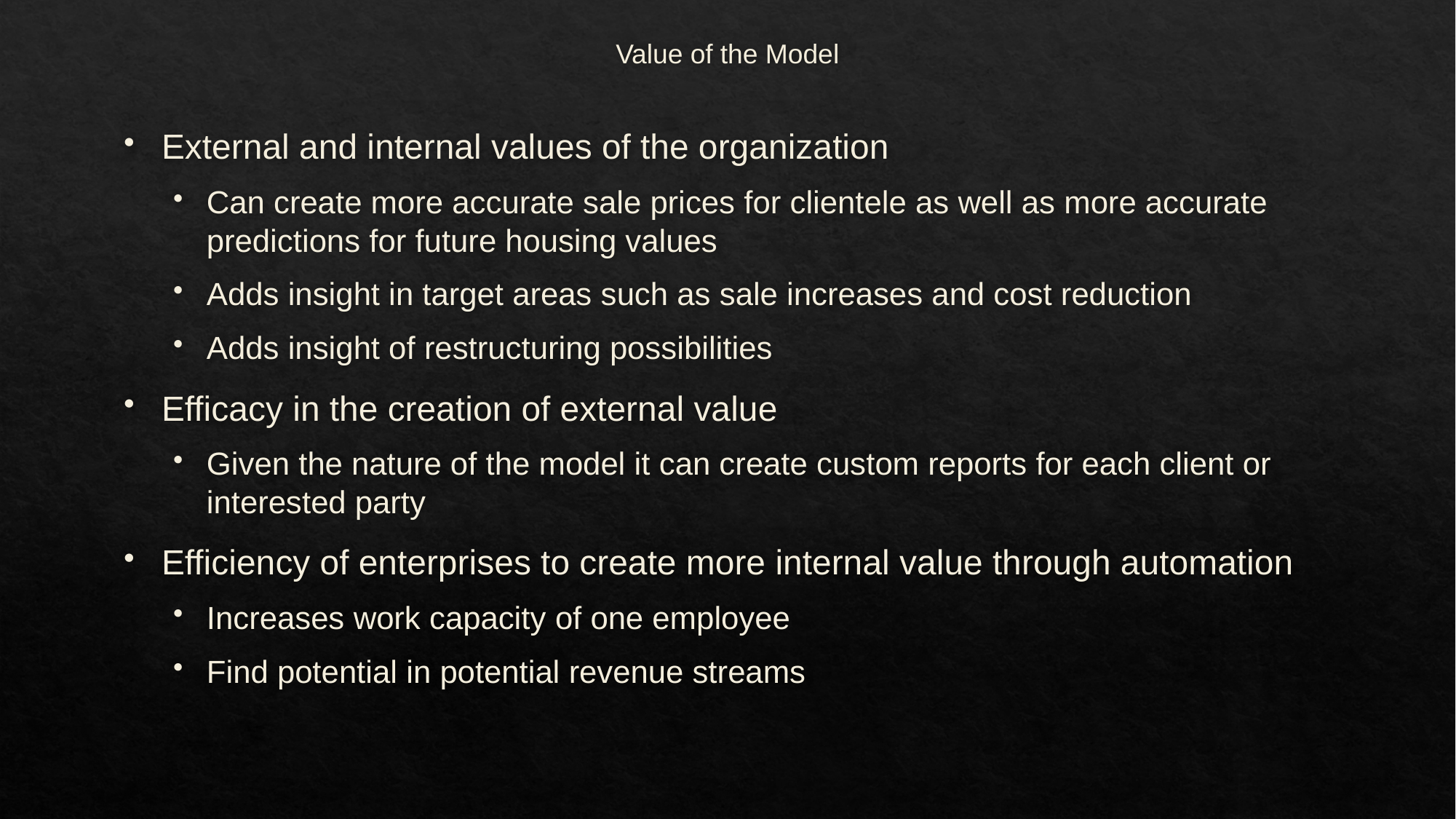

# Value of the Model
External and internal values of the organization
Can create more accurate sale prices for clientele as well as more accurate predictions for future housing values
Adds insight in target areas such as sale increases and cost reduction
Adds insight of restructuring possibilities
Efficacy in the creation of external value
Given the nature of the model it can create custom reports for each client or interested party
Efficiency of enterprises to create more internal value through automation
Increases work capacity of one employee
Find potential in potential revenue streams